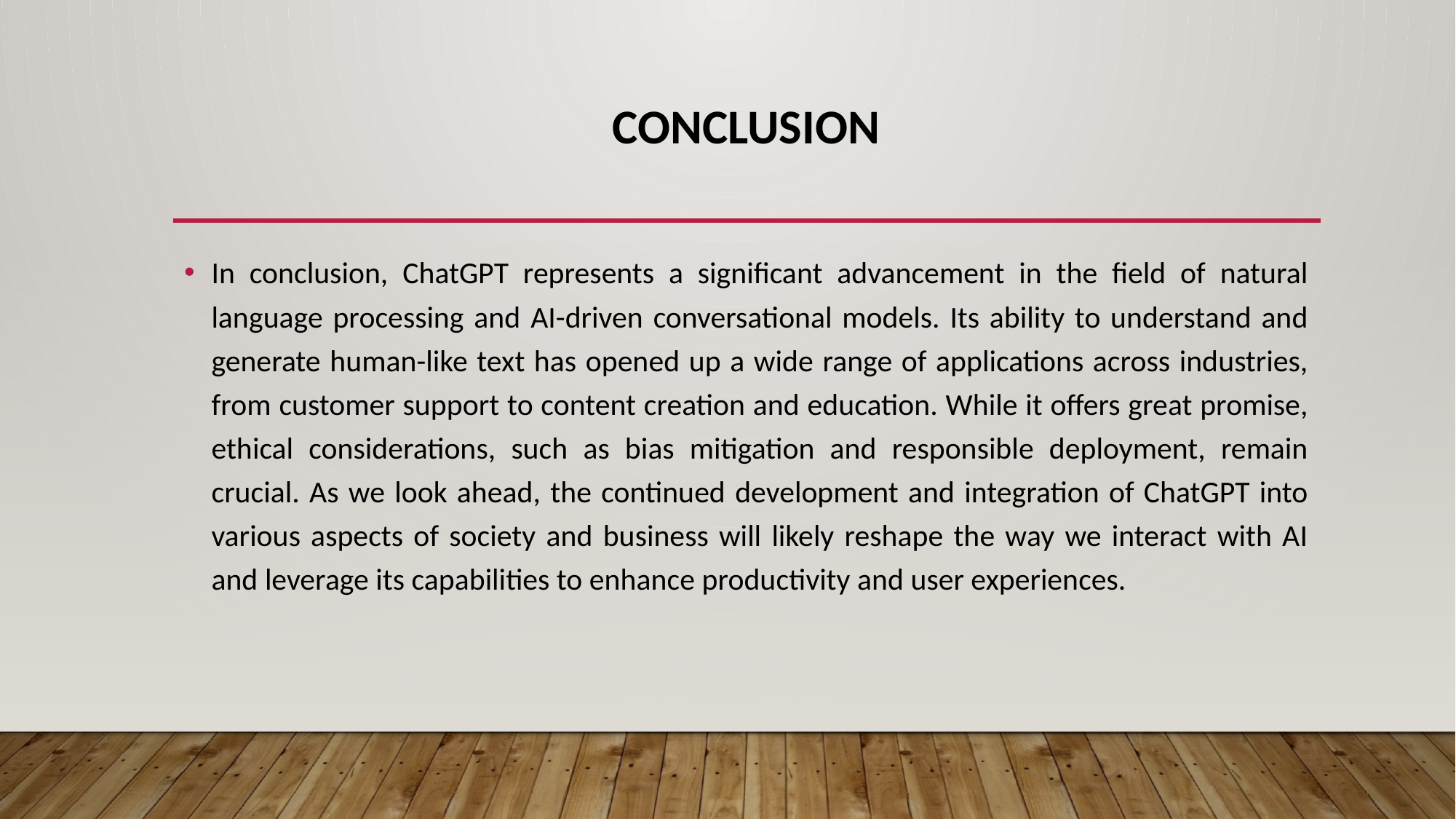

# Conclusion
In conclusion, ChatGPT represents a significant advancement in the field of natural language processing and AI-driven conversational models. Its ability to understand and generate human-like text has opened up a wide range of applications across industries, from customer support to content creation and education. While it offers great promise, ethical considerations, such as bias mitigation and responsible deployment, remain crucial. As we look ahead, the continued development and integration of ChatGPT into various aspects of society and business will likely reshape the way we interact with AI and leverage its capabilities to enhance productivity and user experiences.